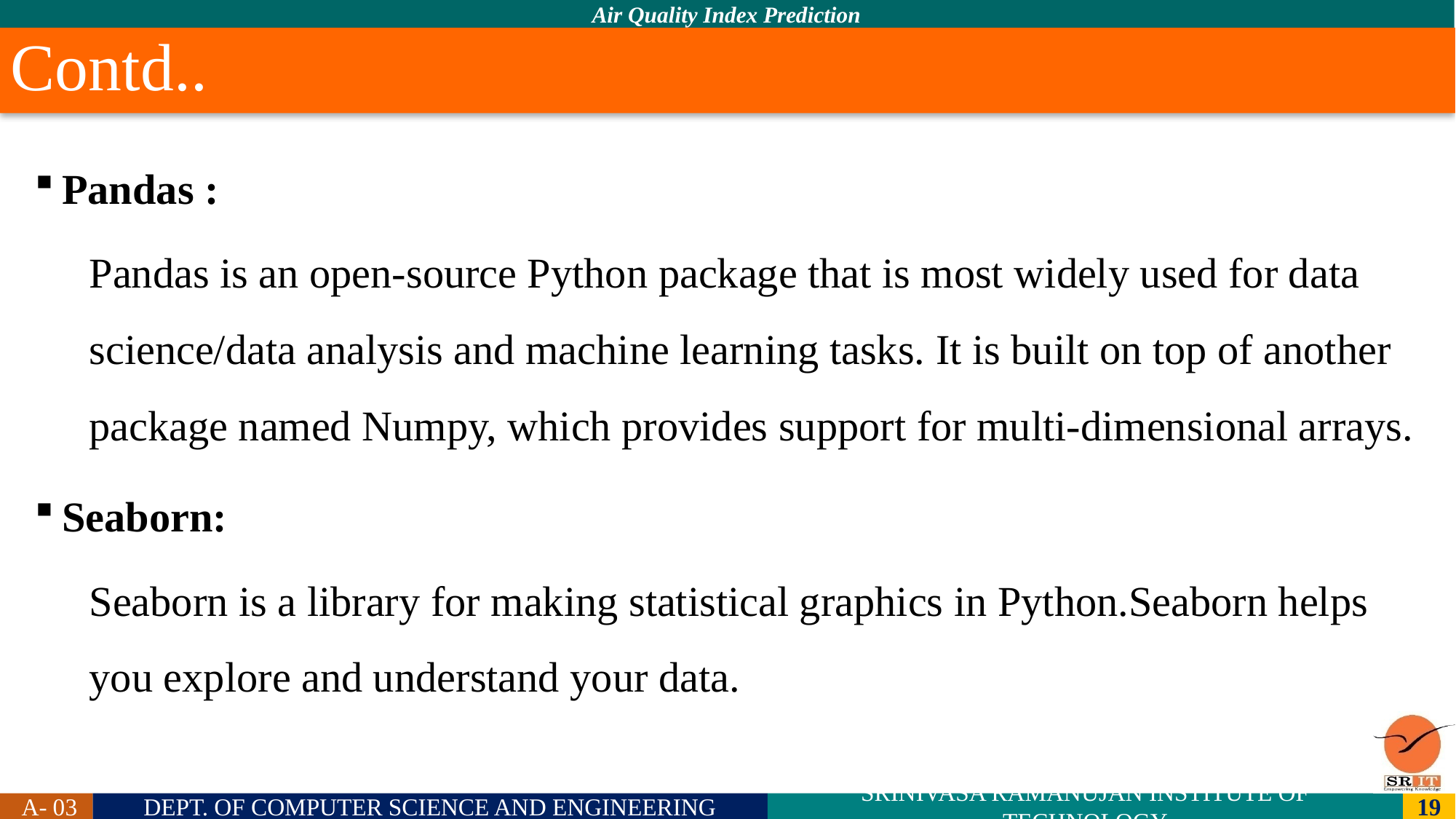

# Contd..
Pandas :
Pandas is an open-source Python package that is most widely used for data science/data analysis and machine learning tasks. It is built on top of another package named Numpy, which provides support for multi-dimensional arrays.
Seaborn:
Seaborn is a library for making statistical graphics in Python.Seaborn helps you explore and understand your data.